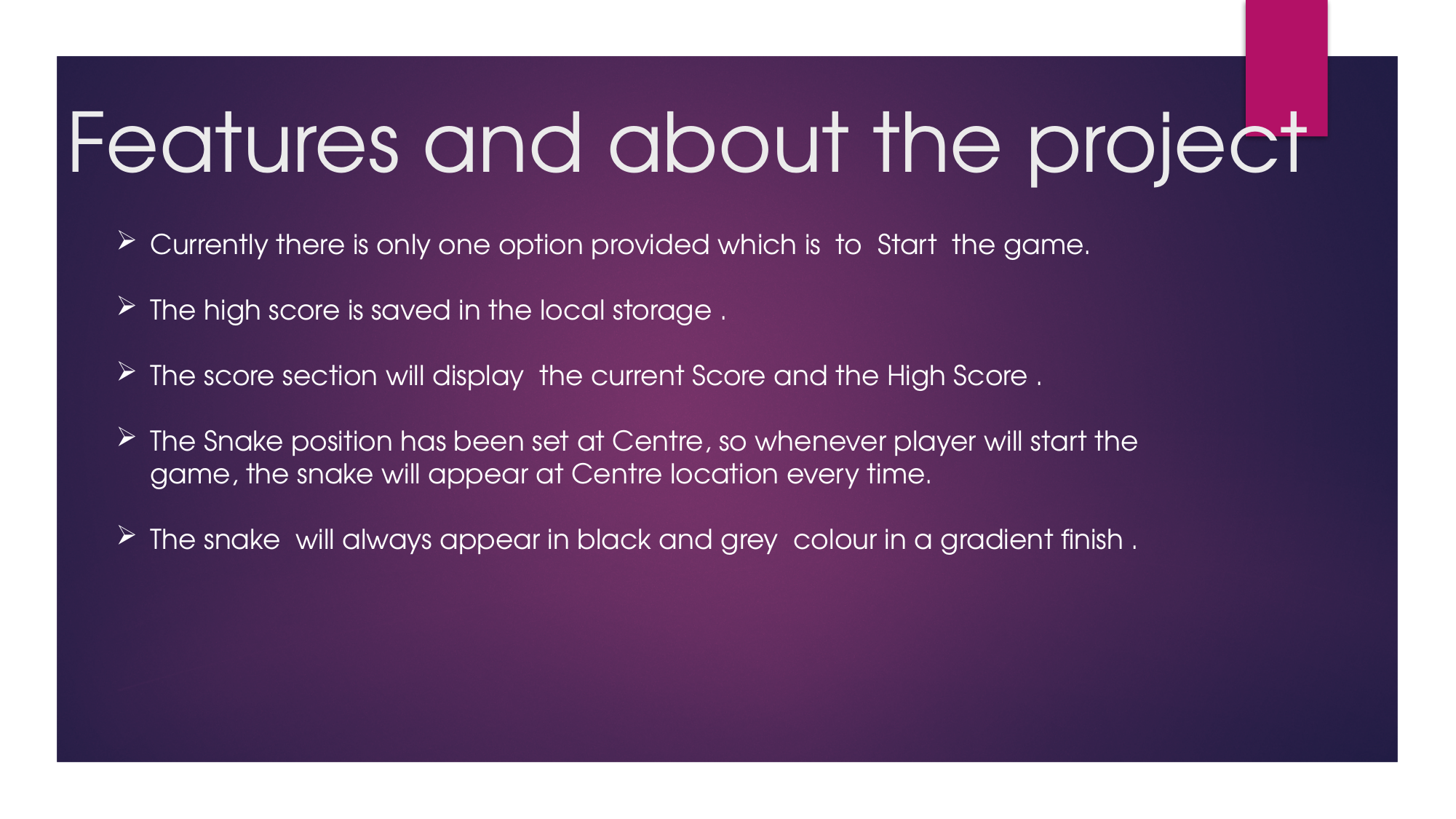

# Features and about the project
Currently there is only one option provided which is  to  Start  the game.

The high score is saved in the local storage .

The score section will display  the current Score and the High Score .

The Snake position has been set at Centre, so whenever player will start the game, the snake will appear at Centre location every time.

The snake  will always appear in black and grey  colour in a gradient finish .